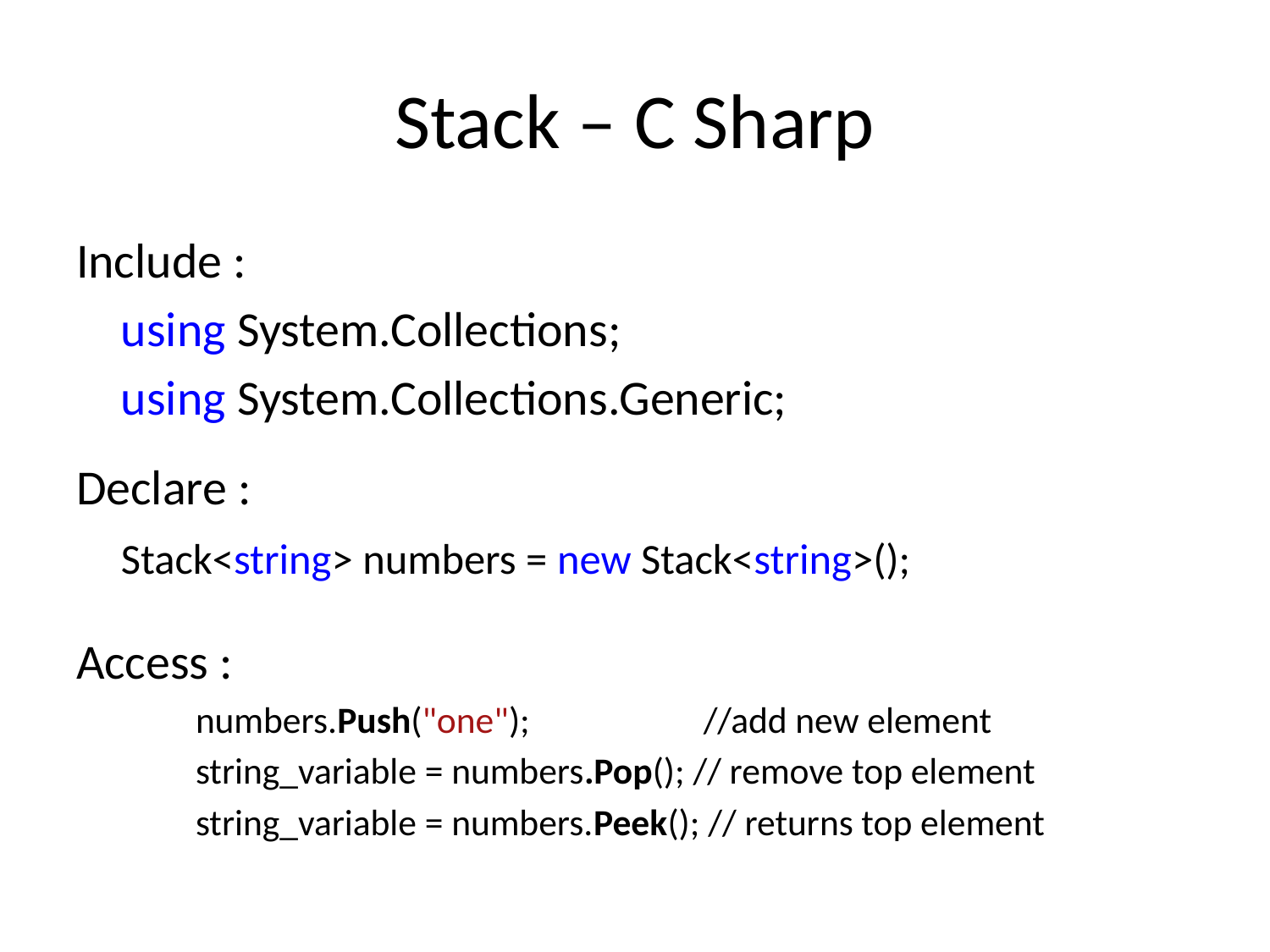

# Stack – C Sharp
Include :
		using System.Collections;
		using System.Collections.Generic;

Declare :
		Stack<string> numbers = new Stack<string>();

Access :
numbers.Push("one");                     //add new element
string_variable = numbers.Pop(); // remove top element
string_variable = numbers.Peek(); // returns top element